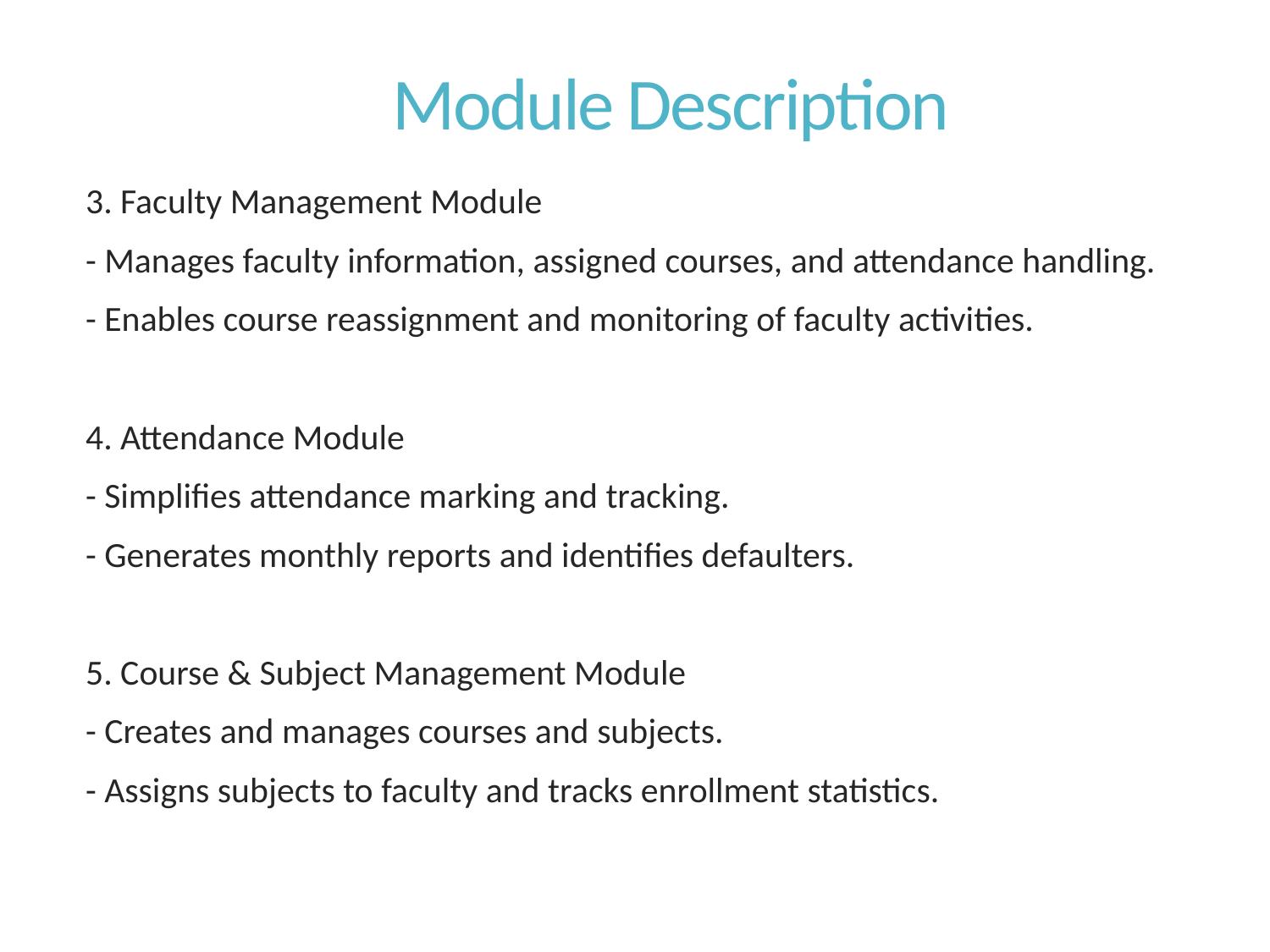

# Module Description
3. Faculty Management Module
- Manages faculty information, assigned courses, and attendance handling.
- Enables course reassignment and monitoring of faculty activities.

4. Attendance Module
- Simplifies attendance marking and tracking.
- Generates monthly reports and identifies defaulters.

5. Course & Subject Management Module
- Creates and manages courses and subjects.
- Assigns subjects to faculty and tracks enrollment statistics.